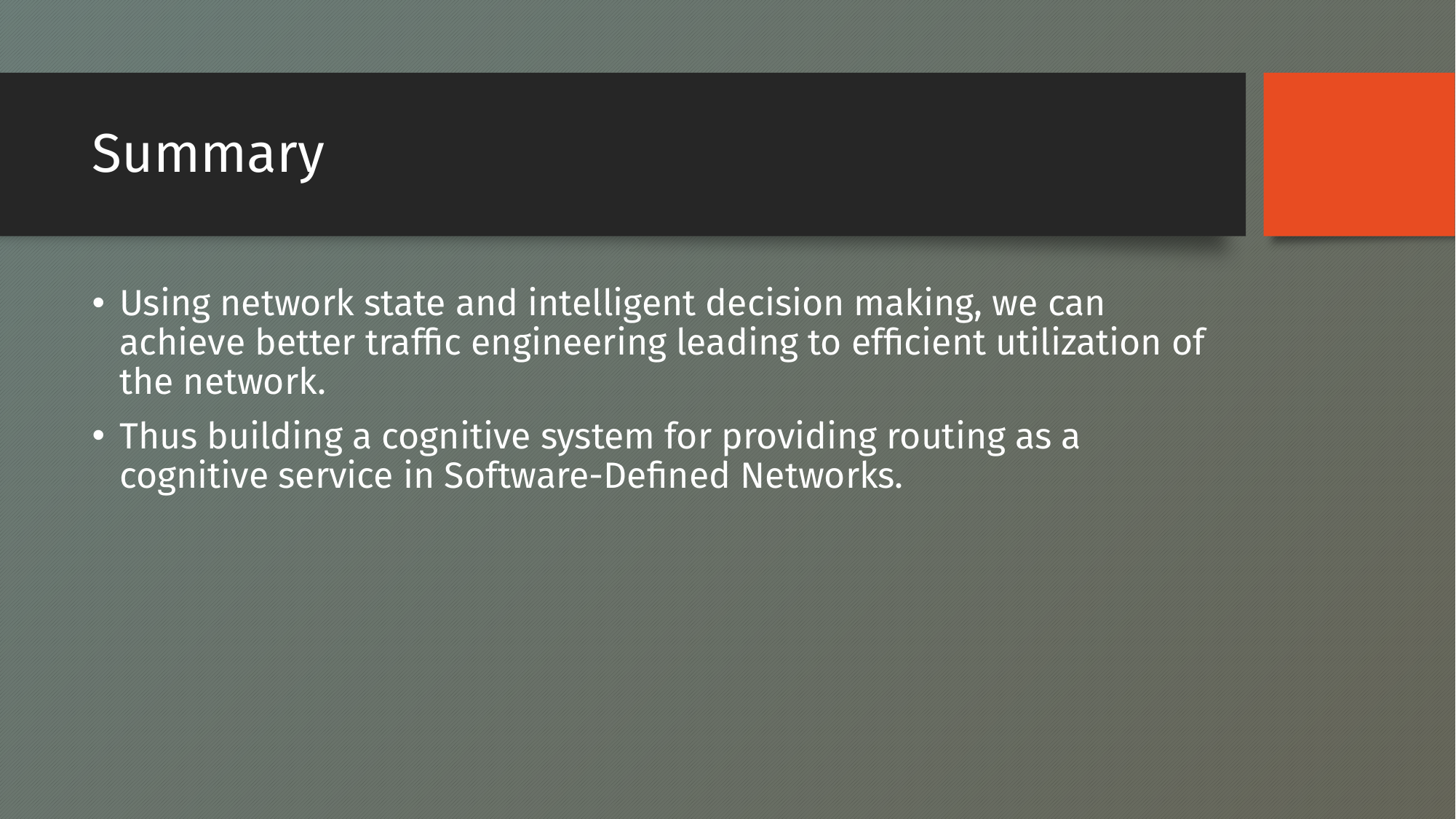

# Summary
Using network state and intelligent decision making, we can achieve better traffic engineering leading to efficient utilization of the network.
Thus building a cognitive system for providing routing as a cognitive service in Software-Defined Networks.